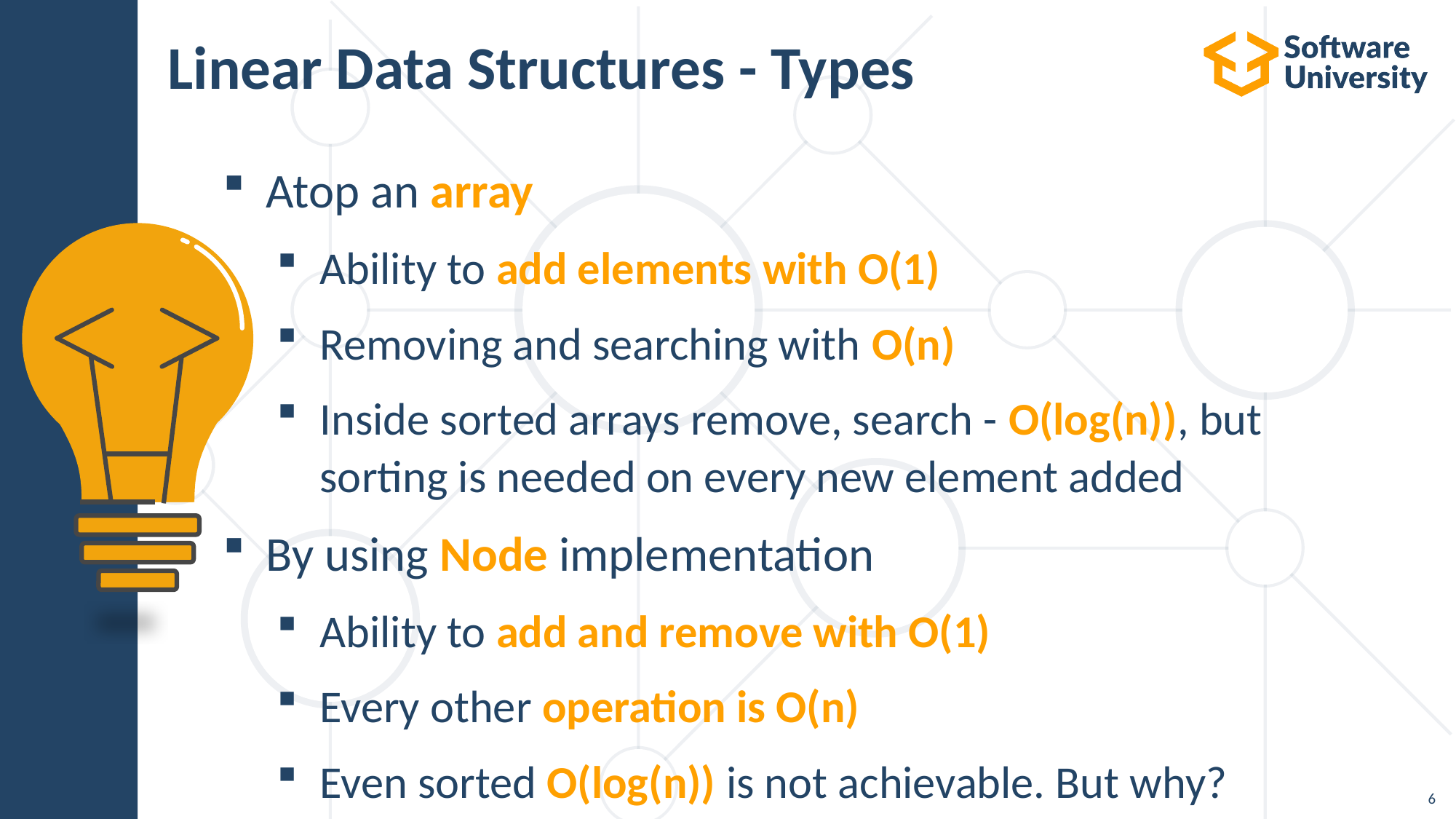

# Linear Data Structures - Types
Atop an array
Ability to add elements with O(1)
Removing and searching with O(n)
Inside sorted arrays remove, search - O(log(n)), but sorting is needed on every new element added
By using Node implementation
Ability to add and remove with O(1)
Every other operation is O(n)
Even sorted O(log(n)) is not achievable. But why?

6